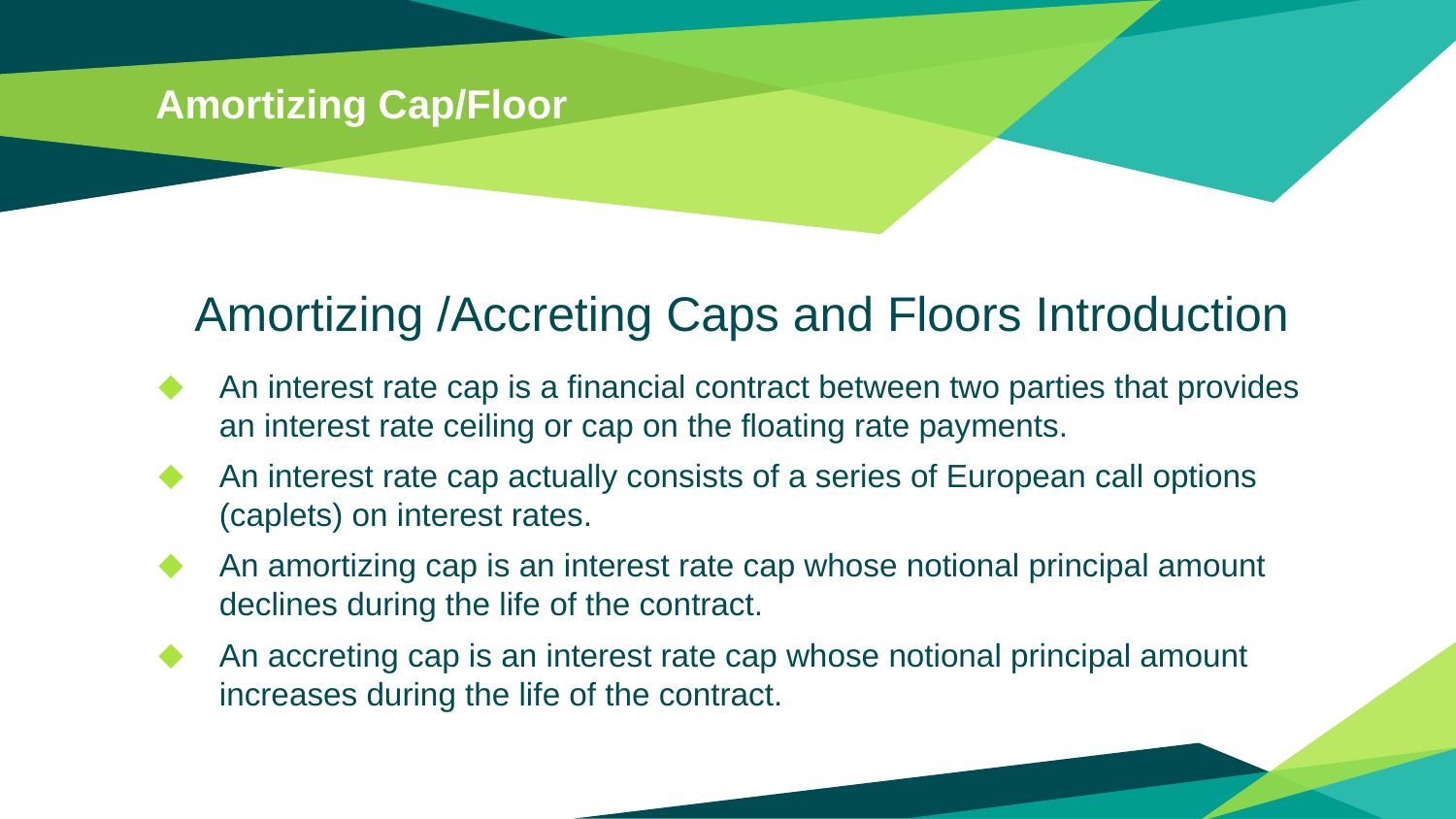

# Amortizing Cap/Floor
Amortizing /Accreting Caps and Floors Introduction
An interest rate cap is a financial contract between two parties that provides an interest rate ceiling or cap on the floating rate payments.
An interest rate cap actually consists of a series of European call options (caplets) on interest rates.
An amortizing cap is an interest rate cap whose notional principal amount declines during the life of the contract.
An accreting cap is an interest rate cap whose notional principal amount increases during the life of the contract.